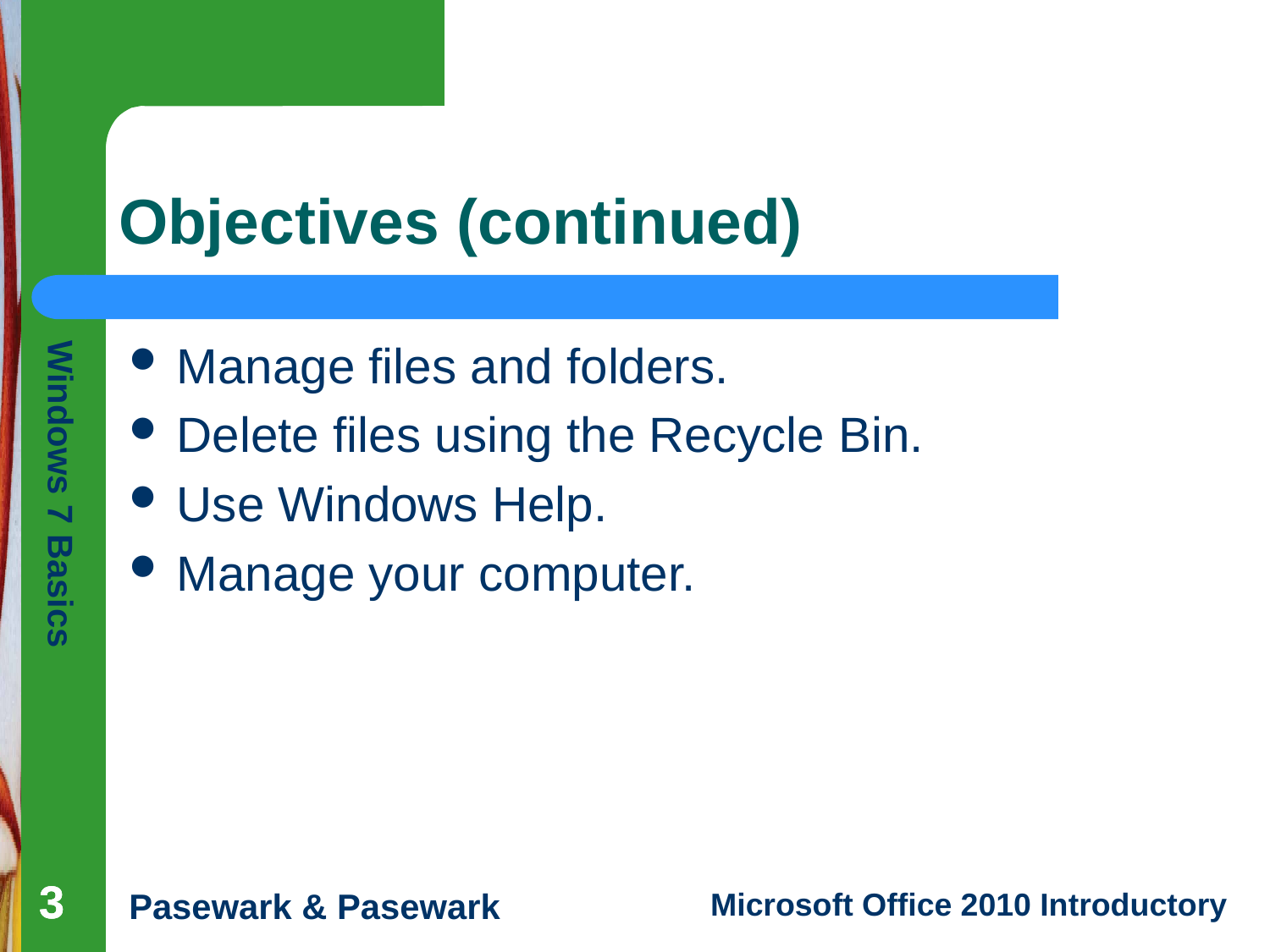

# Objectives (continued)
Manage files and folders.
Delete files using the Recycle Bin.
Use Windows Help.
Manage your computer.
3
3
3